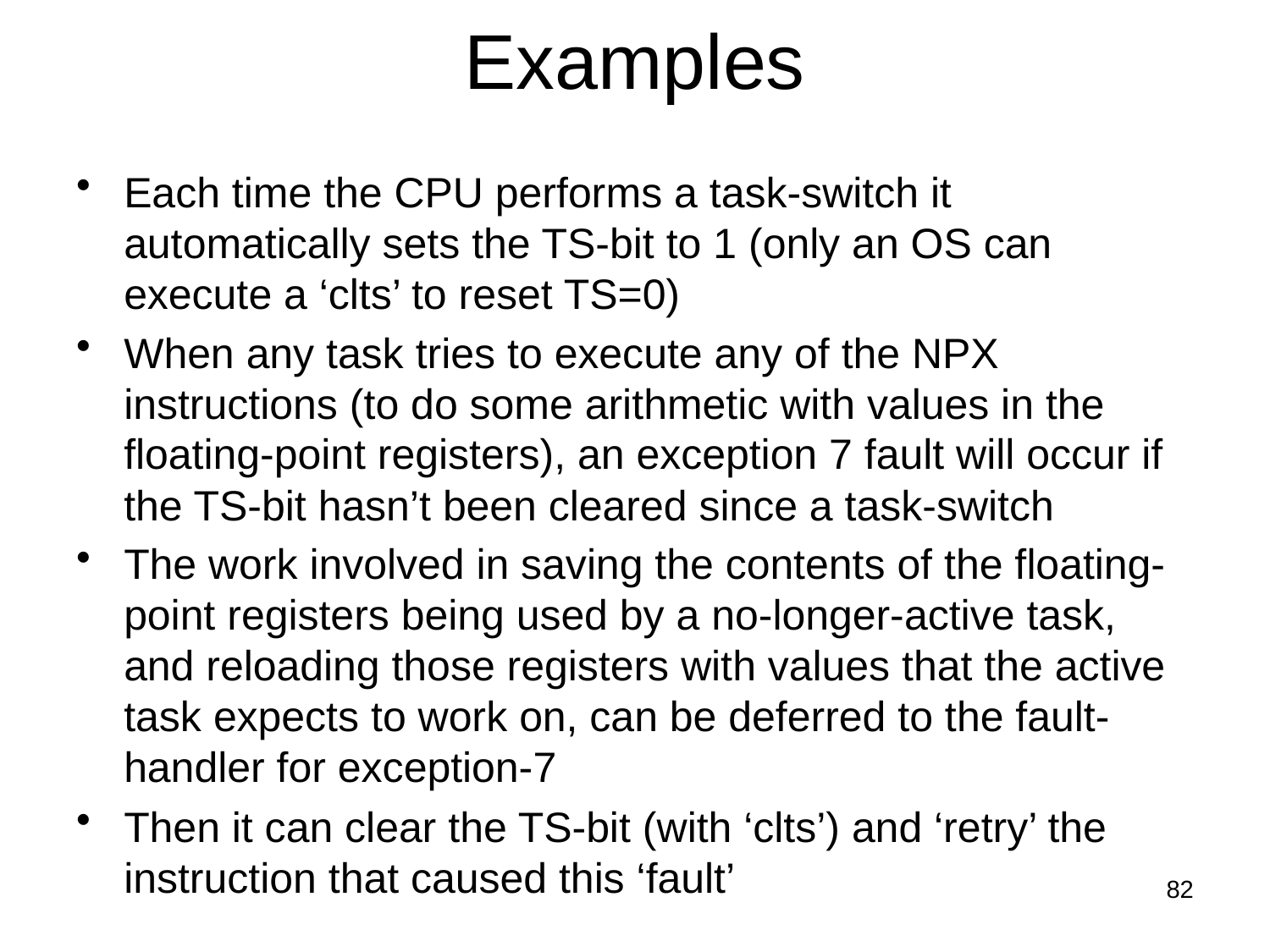

# Examples
Each time the CPU performs a task-switch it automatically sets the TS-bit to 1 (only an OS can execute a ‘clts’ to reset TS=0)
When any task tries to execute any of the NPX instructions (to do some arithmetic with values in the floating-point registers), an exception 7 fault will occur if the TS-bit hasn’t been cleared since a task-switch
The work involved in saving the contents of the floating-point registers being used by a no-longer-active task, and reloading those registers with values that the active task expects to work on, can be deferred to the fault-handler for exception-7
Then it can clear the TS-bit (with ‘clts’) and ‘retry’ the instruction that caused this ‘fault’

82